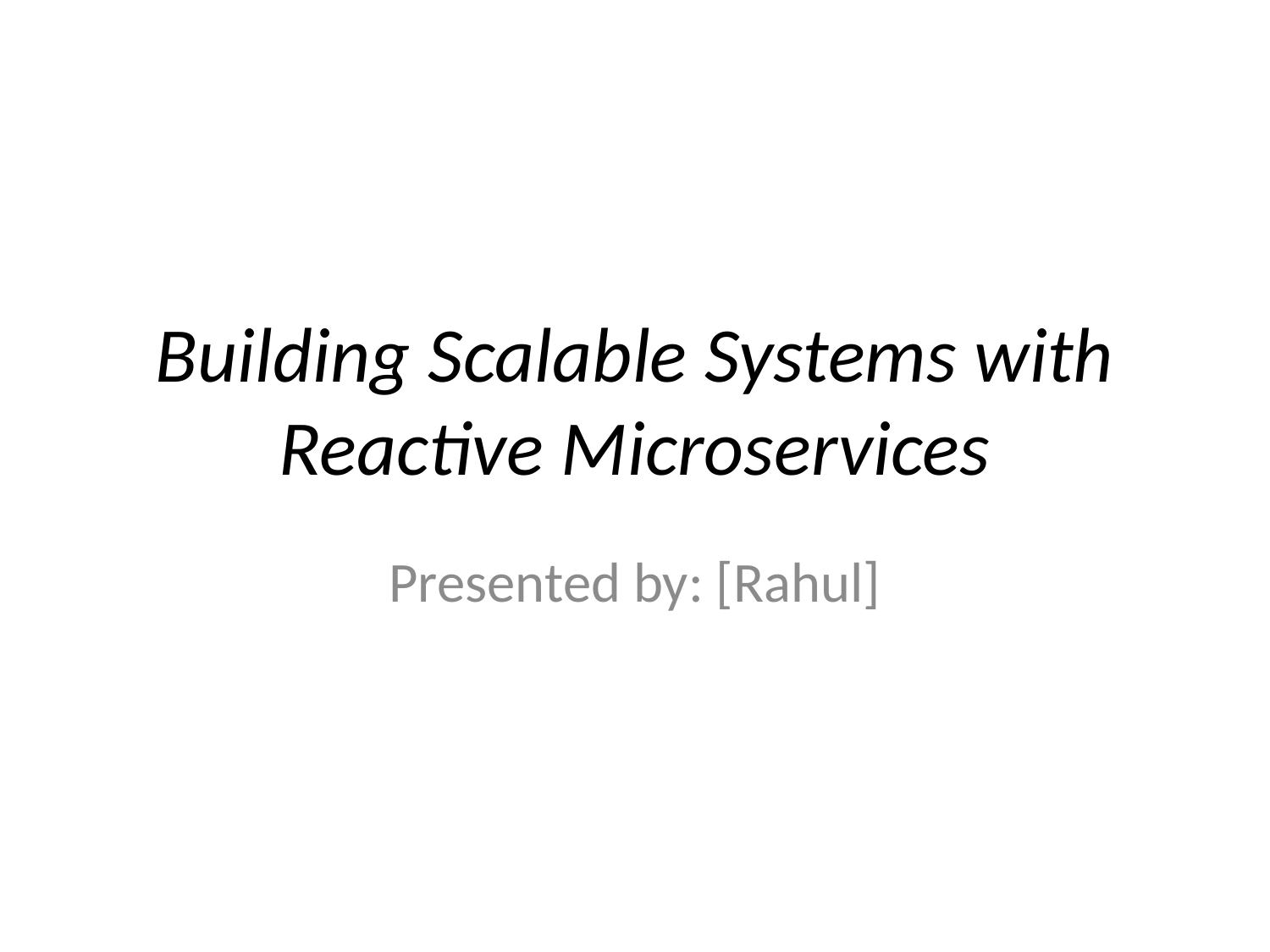

# Building Scalable Systems with Reactive Microservices
Presented by: [Rahul]